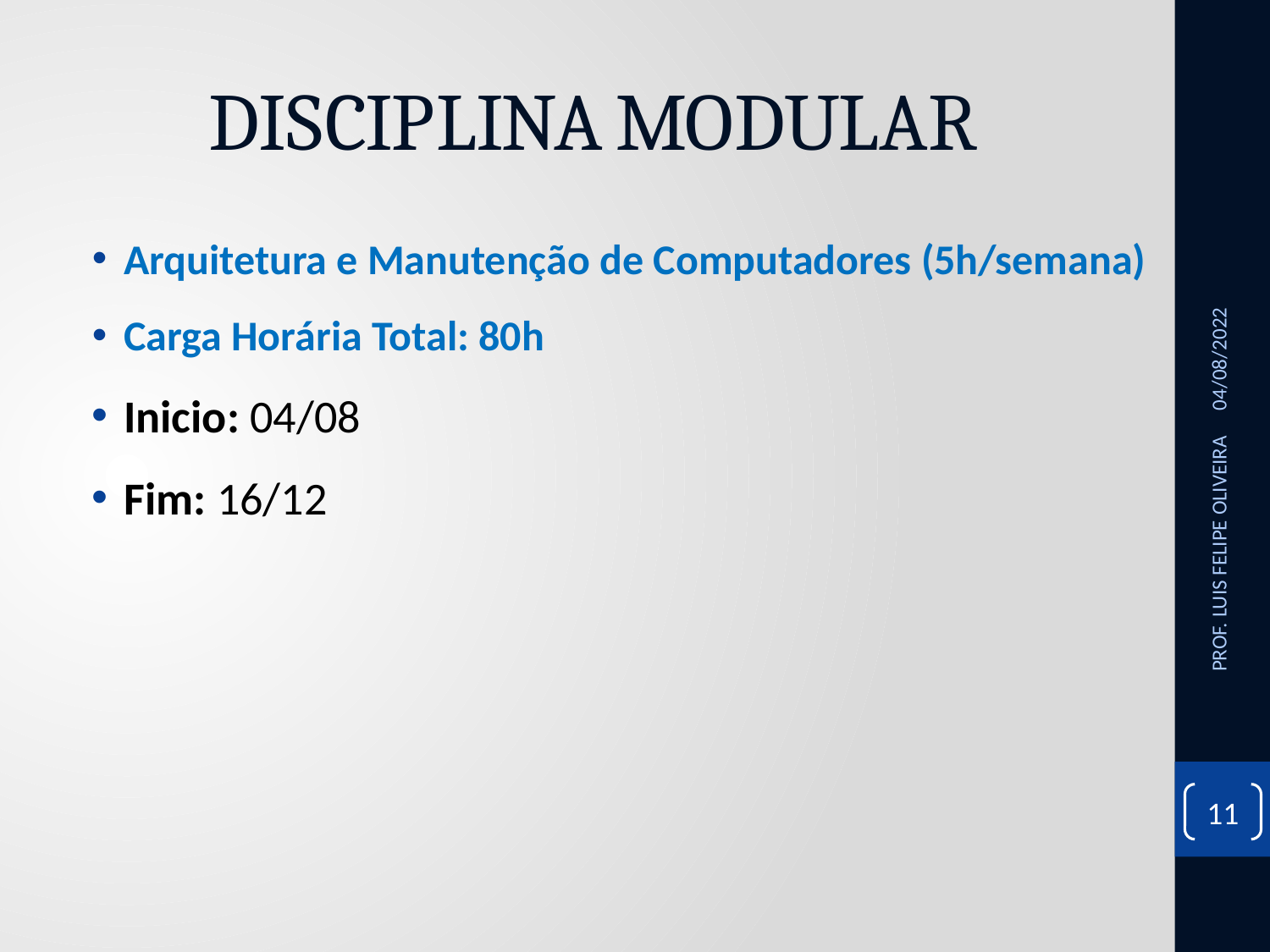

# DISCIPLINA MODULAR
Arquitetura e Manutenção de Computadores (5h/semana)
Carga Horária Total: 80h
Inicio: 04/08
Fim: 16/12
04/08/2022
PROF. LUIS FELIPE OLIVEIRA
11